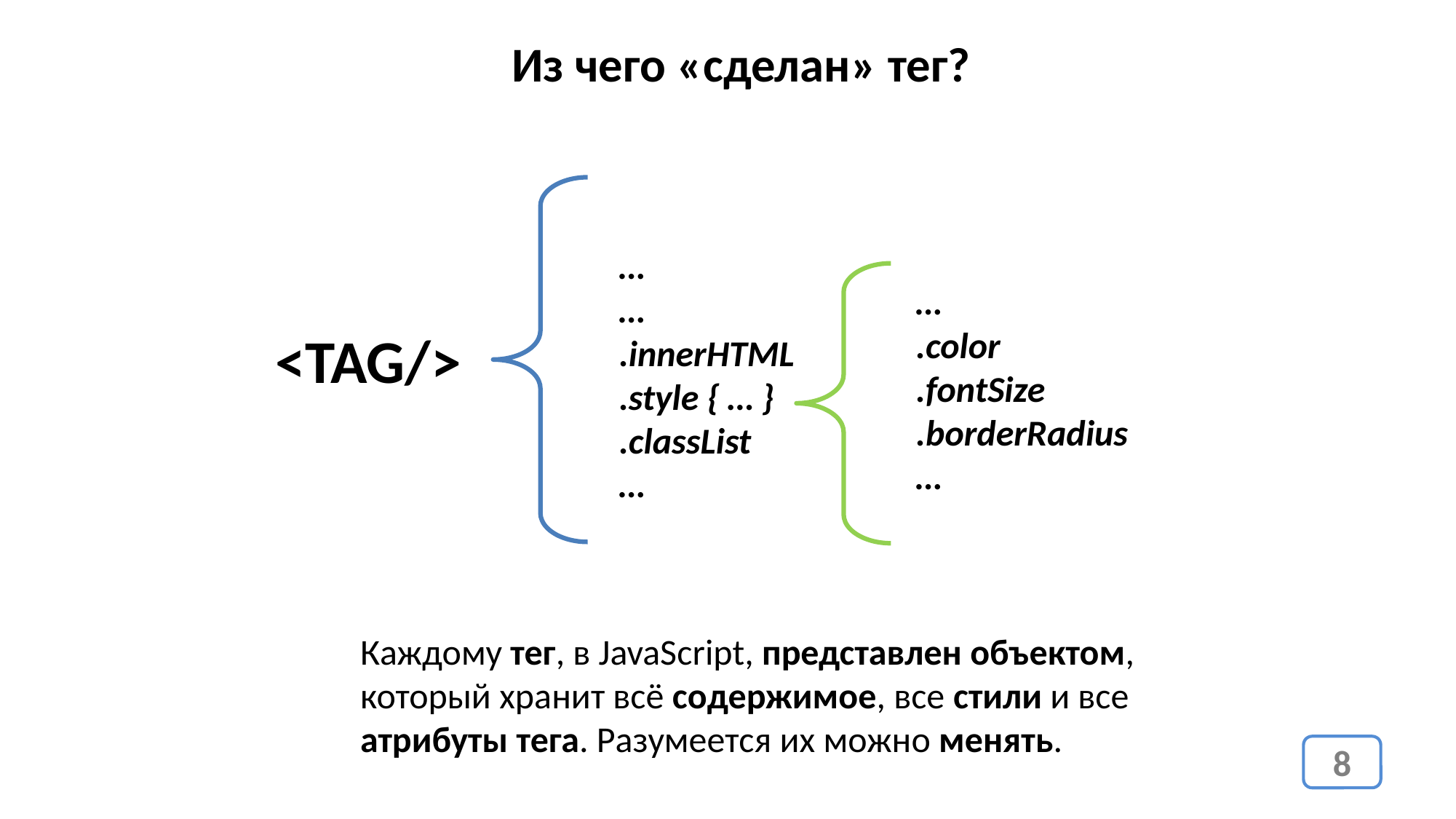

Из чего «сделан» тег?

…
…
.innerHTML
.style { … }
.classList
…

…
.color
.fontSize
.borderRadius
…
<TAG/>
Каждому тег, в JavaScript, представлен объектом, который хранит всё содержимое, все стили и все атрибуты тега. Разумеется их можно менять.
8